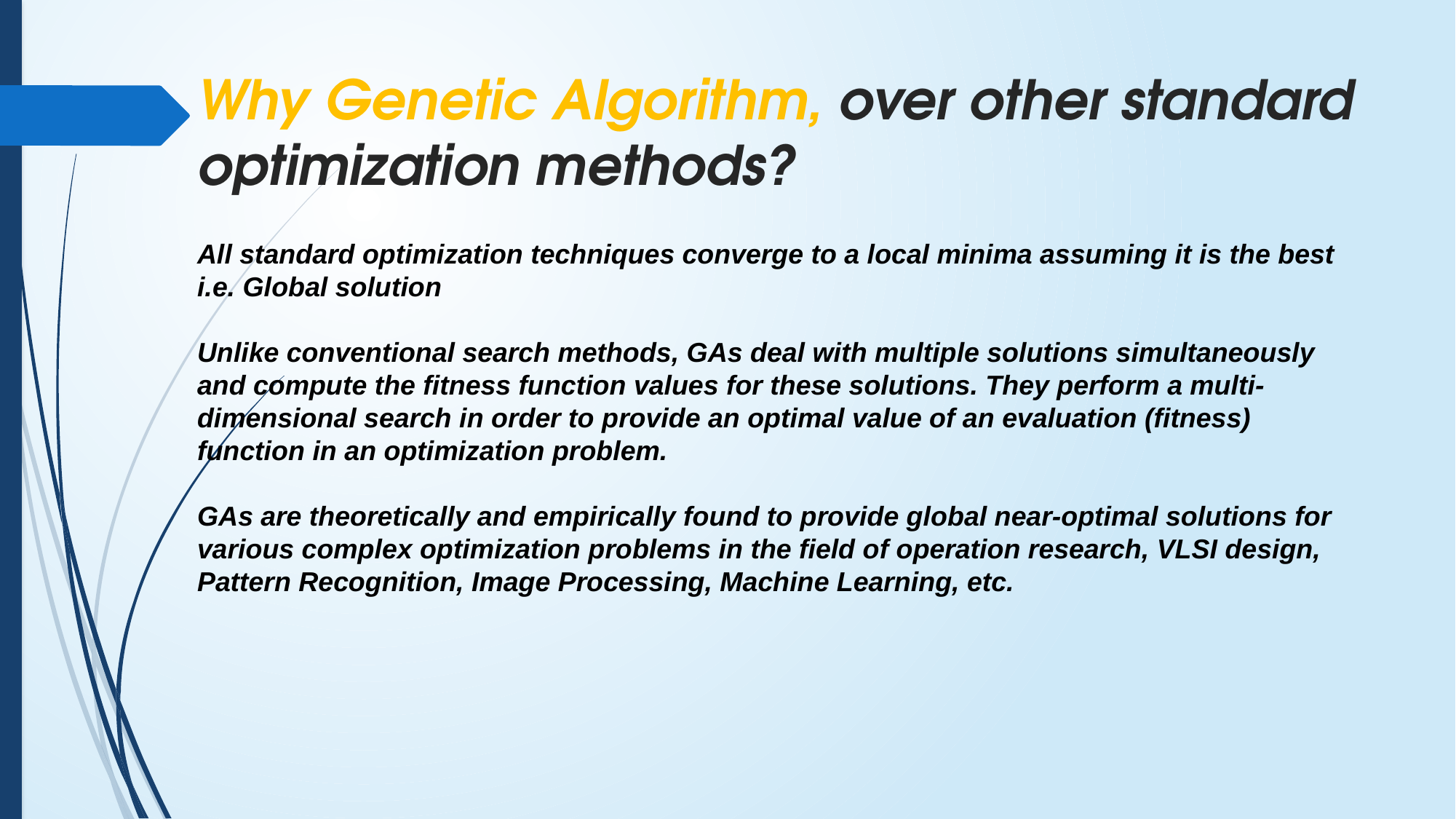

# Why Genetic Algorithm, over other standard optimization methods?
All standard optimization techniques converge to a local minima assuming it is the best i.e. Global solution

Unlike conventional search methods, GAs deal with multiple solutions simultaneously and compute the fitness function values for these solutions. They perform a multi-dimensional search in order to provide an optimal value of an evaluation (fitness) function in an optimization problem.

GAs are theoretically and empirically found to provide global near-optimal solutions for various complex optimization problems in the field of operation research, VLSI design, Pattern Recognition, Image Processing, Machine Learning, etc.